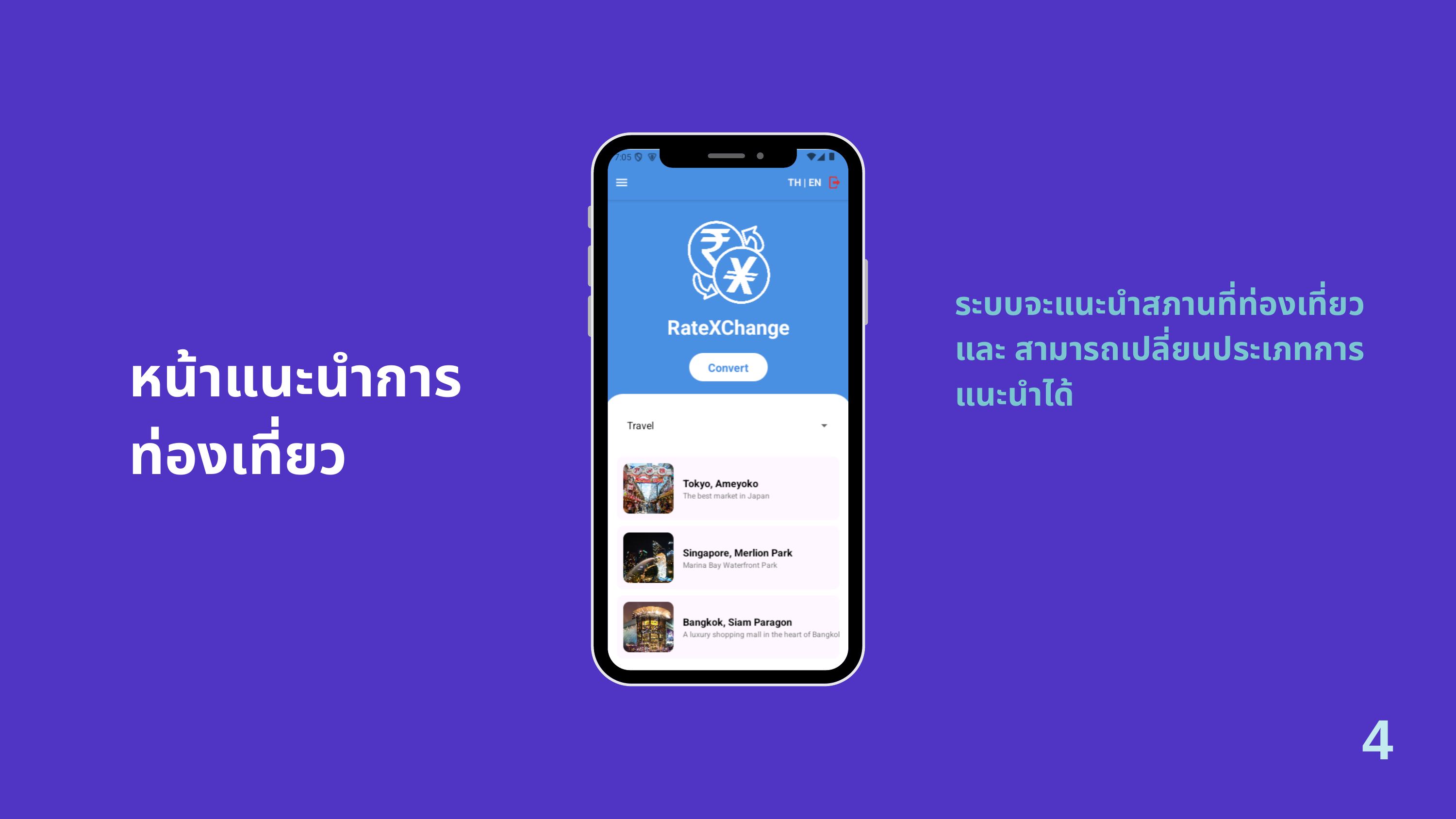

ระบบจะแนะนำสภานที่ท่องเที่ยว
และ สามารถเปลี่ยนประเภทการแนะนำได้
หน้าแนะนำการ
ท่องเที่ยว
4